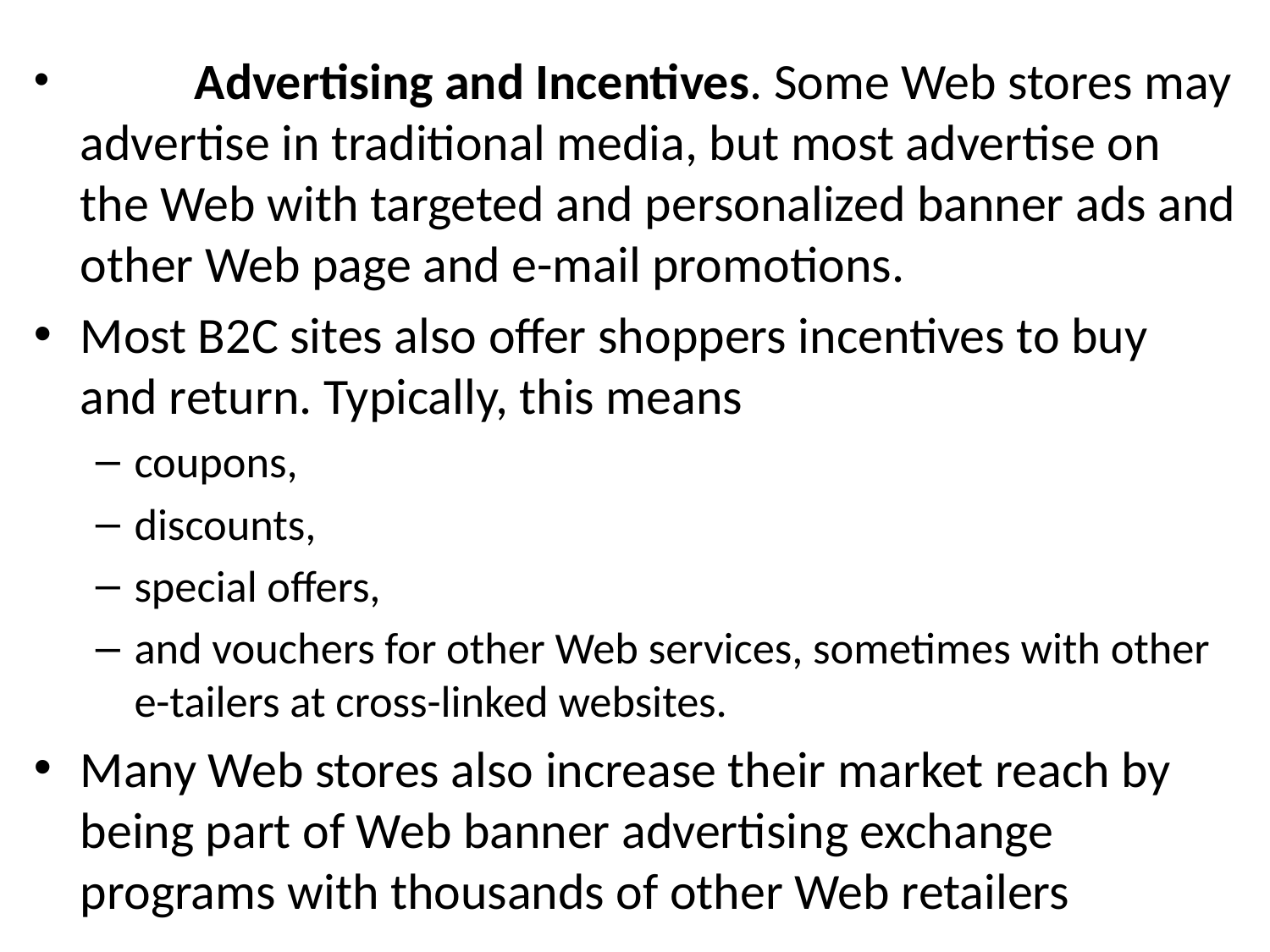

Advertising and Incentives. Some Web stores may advertise in traditional media, but most advertise on the Web with targeted and personalized banner ads and other Web page and e-mail promotions.
Most B2C sites also offer shoppers incentives to buy and return. Typically, this means
coupons,
discounts,
special offers,
and vouch­ers for other Web services, sometimes with other e-tailers at cross-linked websites.
Many Web stores also increase their market reach by being part of Web banner advertising exchange programs with thousands of other Web retailers